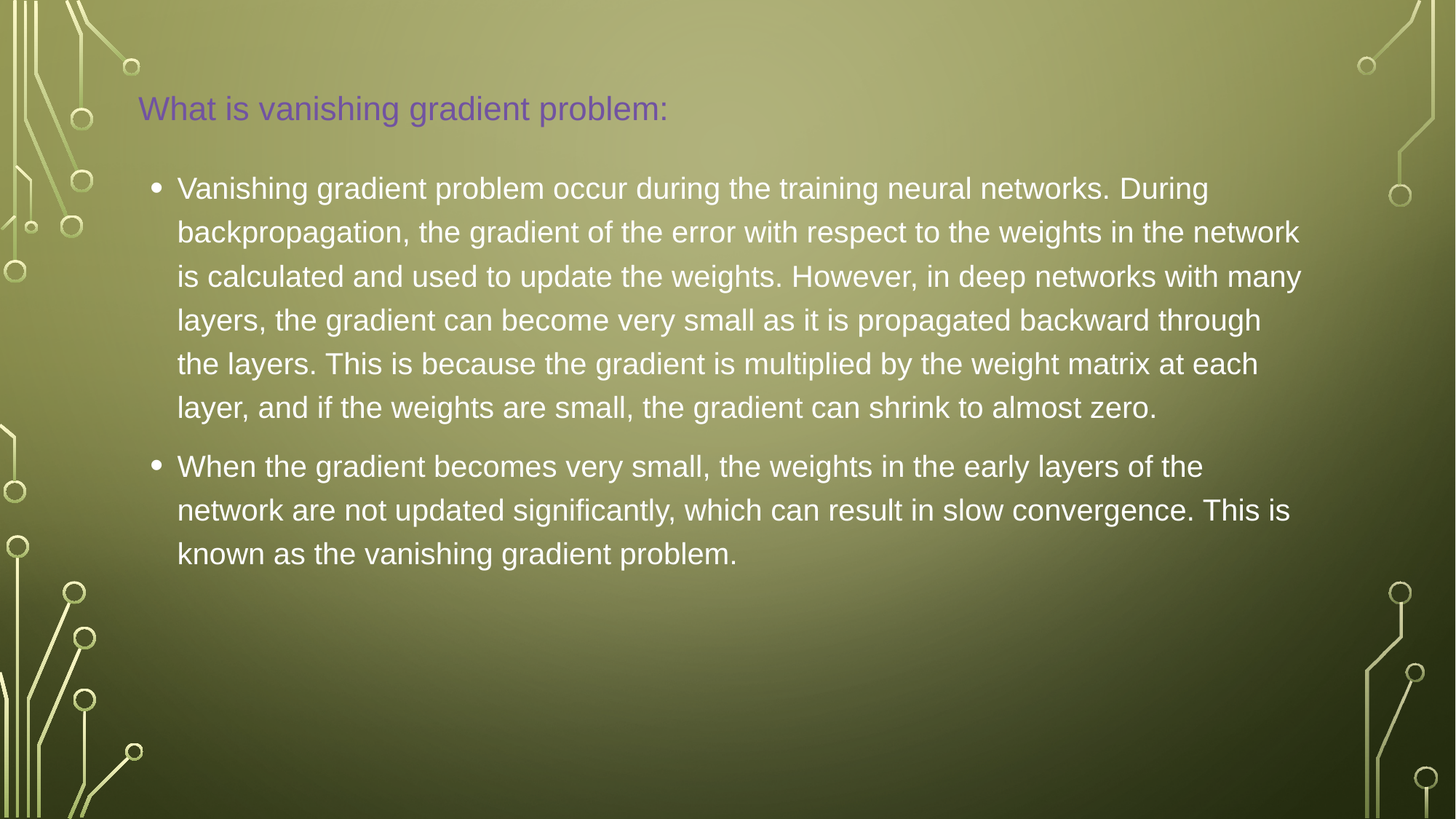

# What is vanishing gradient problem:
Vanishing gradient problem occur during the training neural networks. During backpropagation, the gradient of the error with respect to the weights in the network is calculated and used to update the weights. However, in deep networks with many layers, the gradient can become very small as it is propagated backward through the layers. This is because the gradient is multiplied by the weight matrix at each layer, and if the weights are small, the gradient can shrink to almost zero.
When the gradient becomes very small, the weights in the early layers of the network are not updated significantly, which can result in slow convergence. This is known as the vanishing gradient problem.